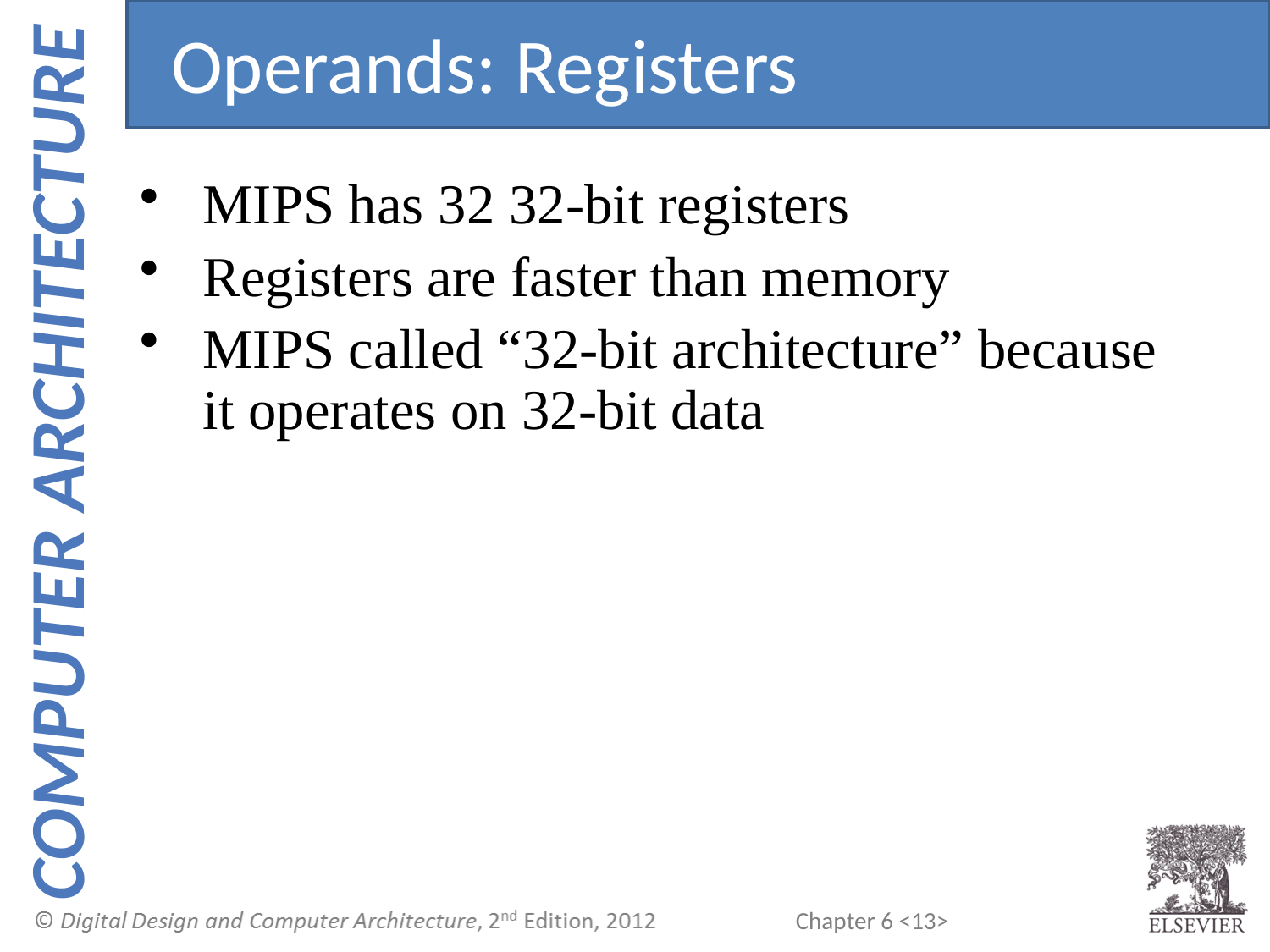

Operands: Registers

MIPS has 32 32-bit registers
Registers are faster than memory
MIPS called “32-bit architecture” because it operates on 32-bit data